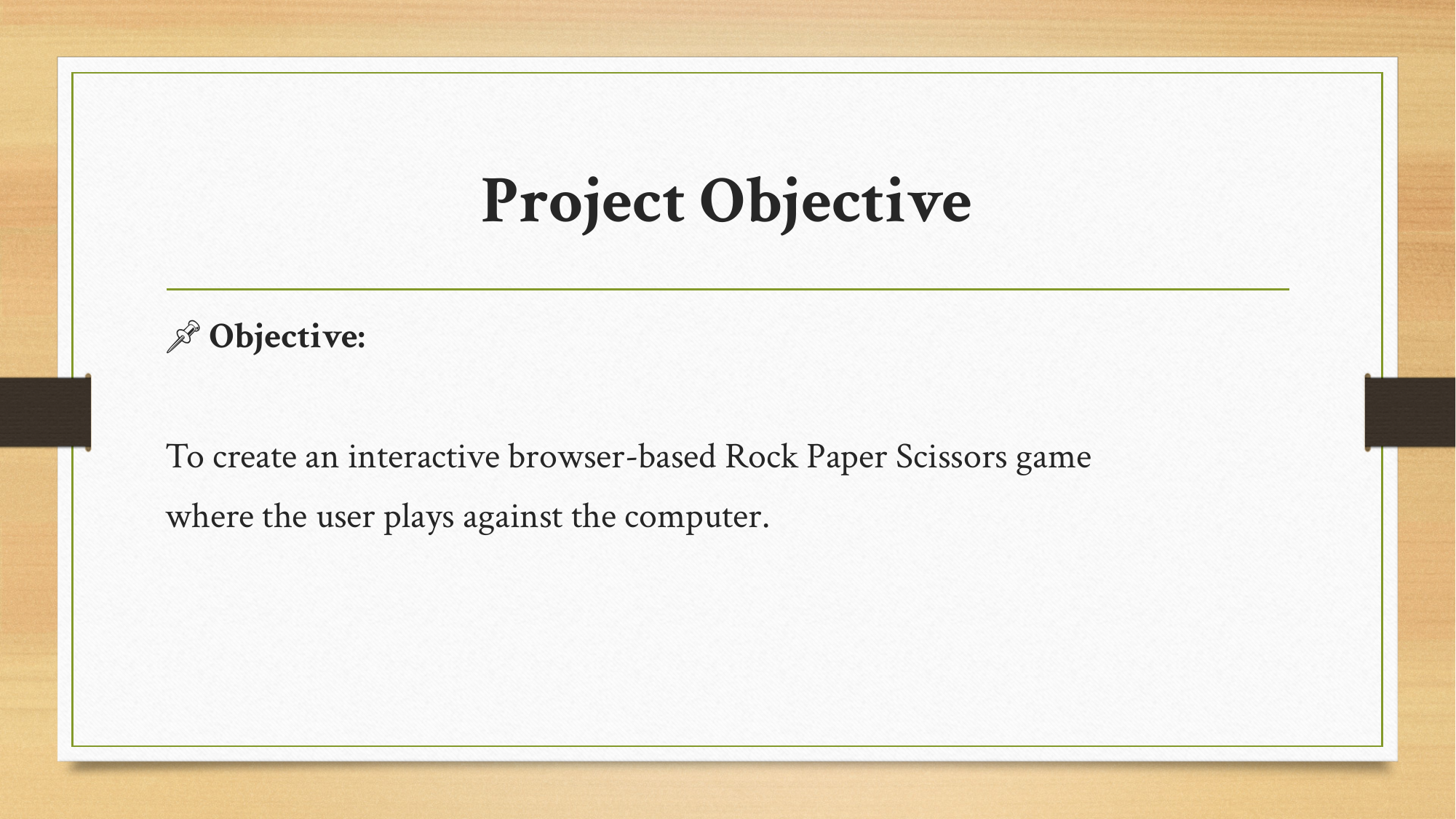

# Project Objective
📌 Objective:

To create an interactive browser-based Rock Paper Scissors game
where the user plays against the computer.